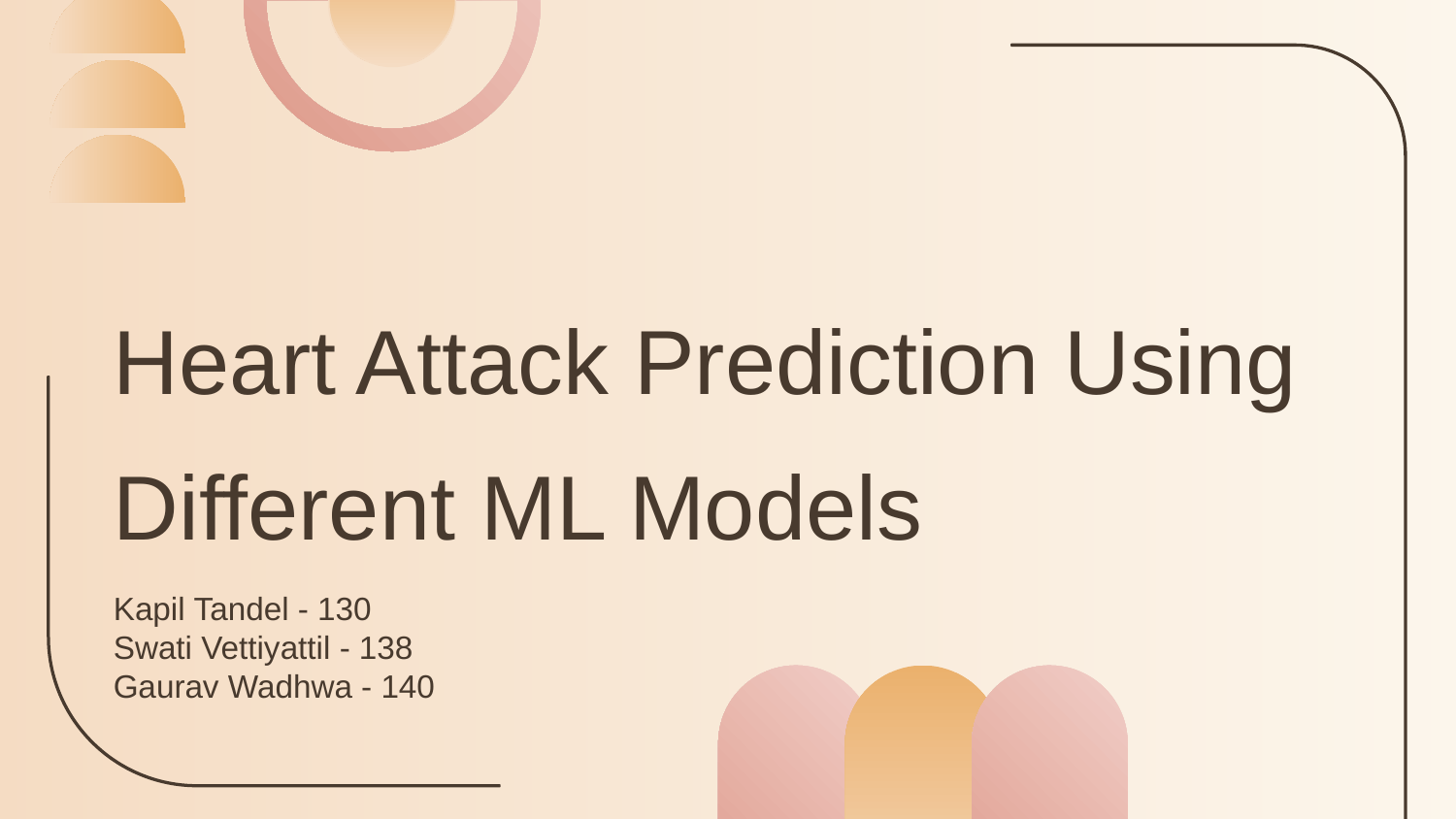

# Heart Attack Prediction Using Different ML Models
Kapil Tandel - 130
Swati Vettiyattil - 138
Gaurav Wadhwa - 140